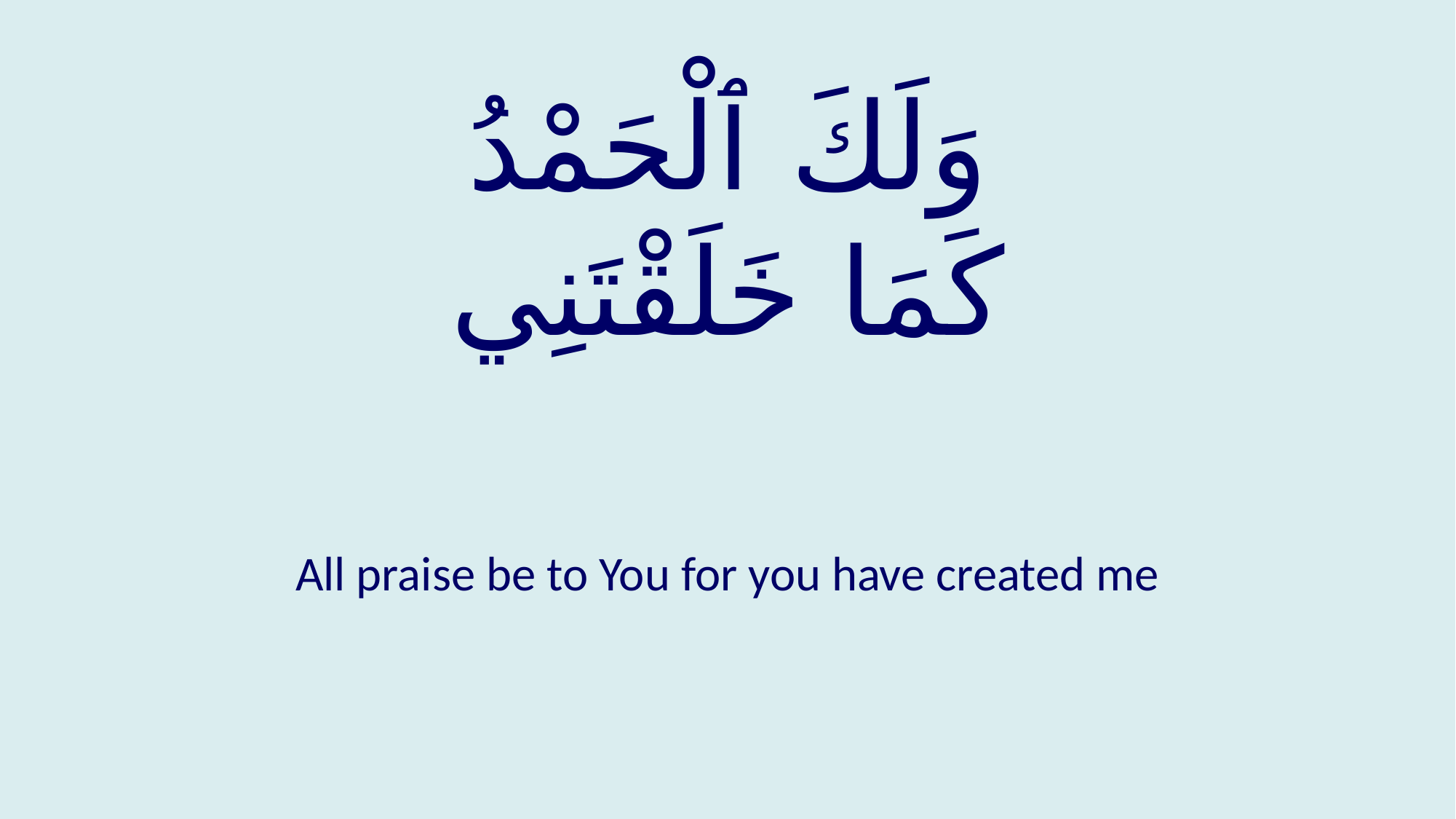

# وَلَكَ ٱلْحَمْدُ كَمَا خَلَقْتَنِي
All praise be to You for you have created me